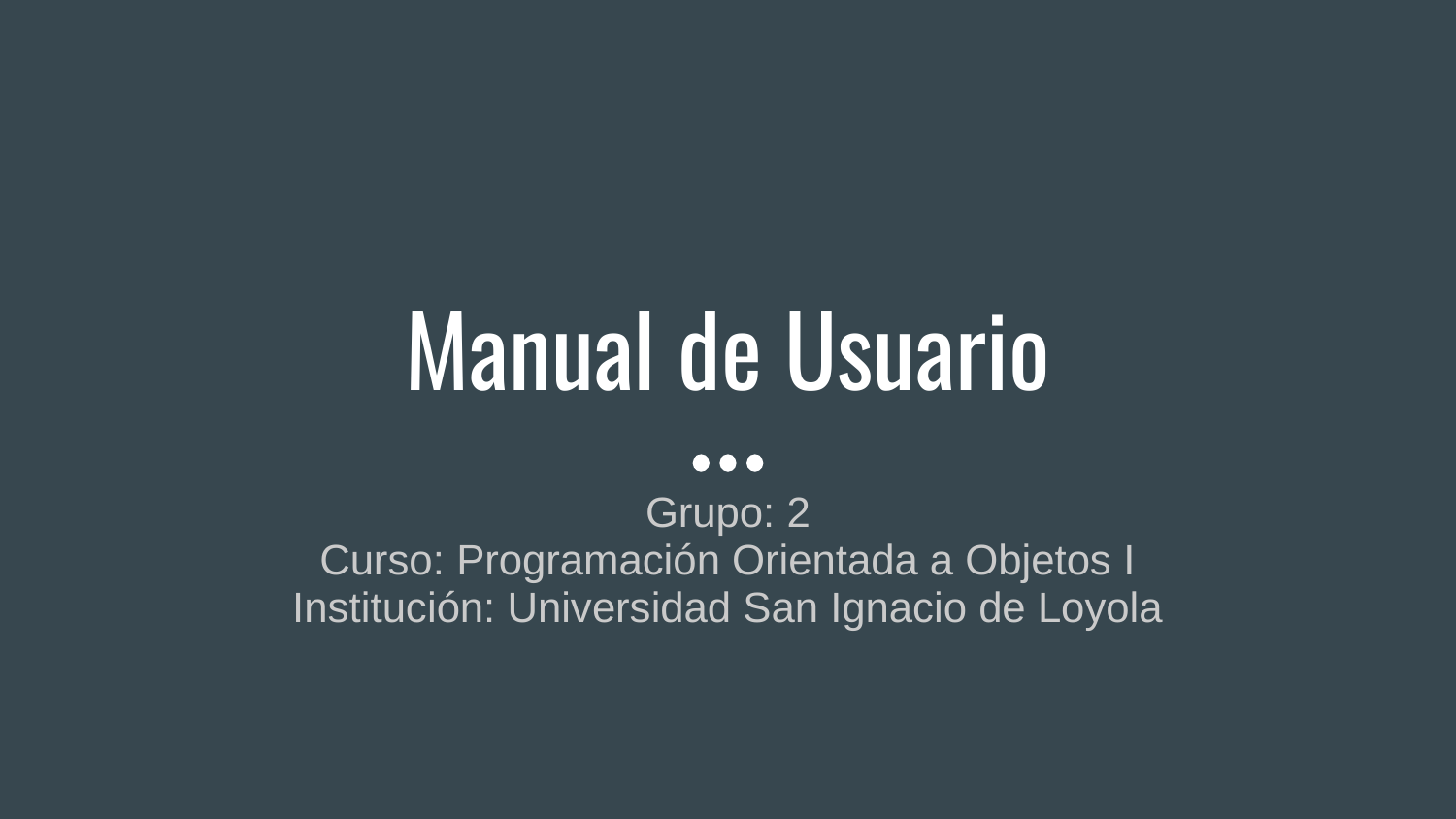

# Manual de Usuario
Grupo: 2
Curso: Programación Orientada a Objetos I
Institución: Universidad San Ignacio de Loyola